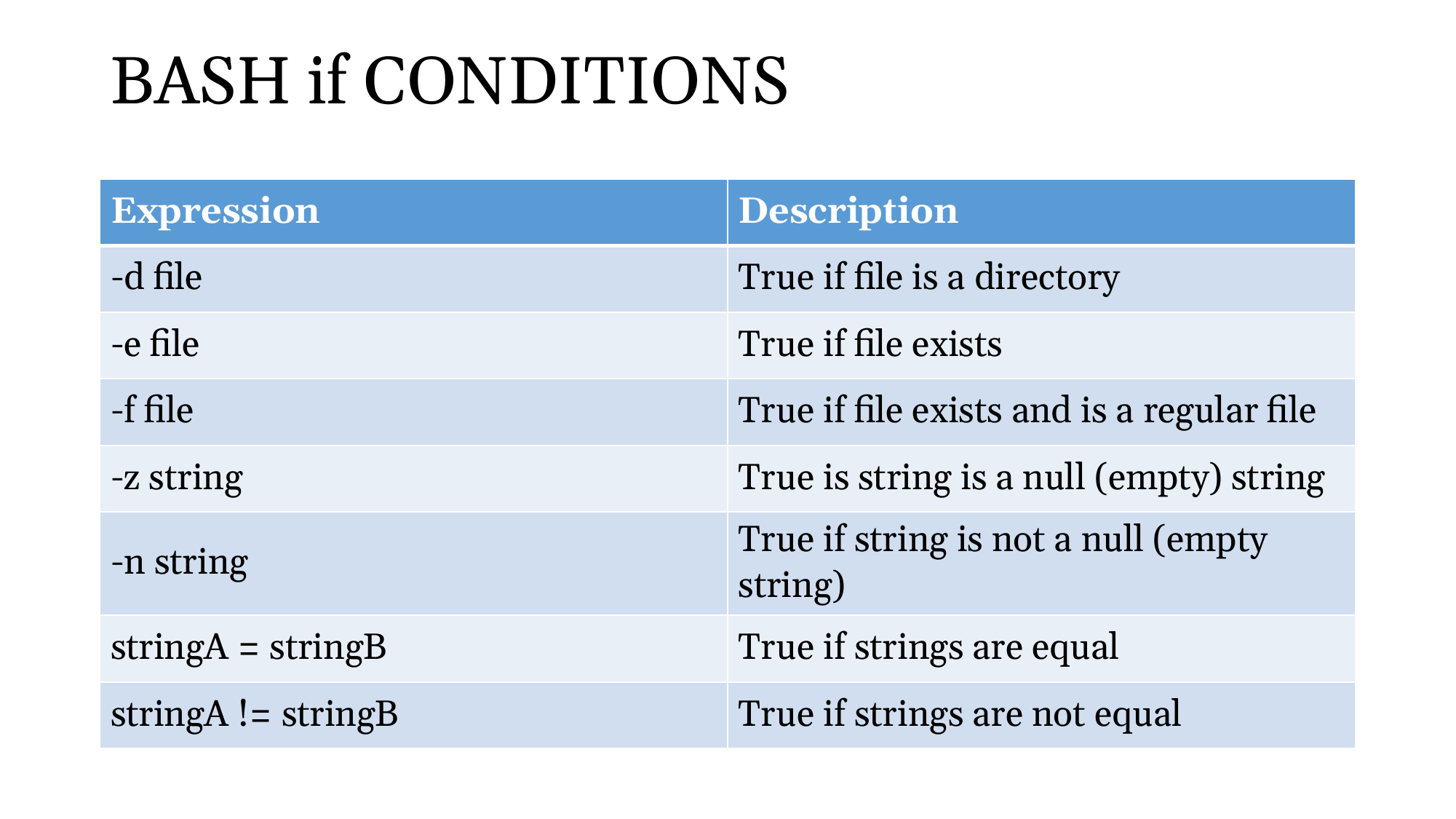

# BASH if CONDITIONS
| Expression | Description |
| --- | --- |
| -d file | True if file is a directory |
| -e file | True if file exists |
| -f file | True if file exists and is a regular file |
| -z string | True is string is a null (empty) string |
| -n string | True if string is not a null (empty string) |
| stringA = stringB | True if strings are equal |
| stringA != stringB | True if strings are not equal |